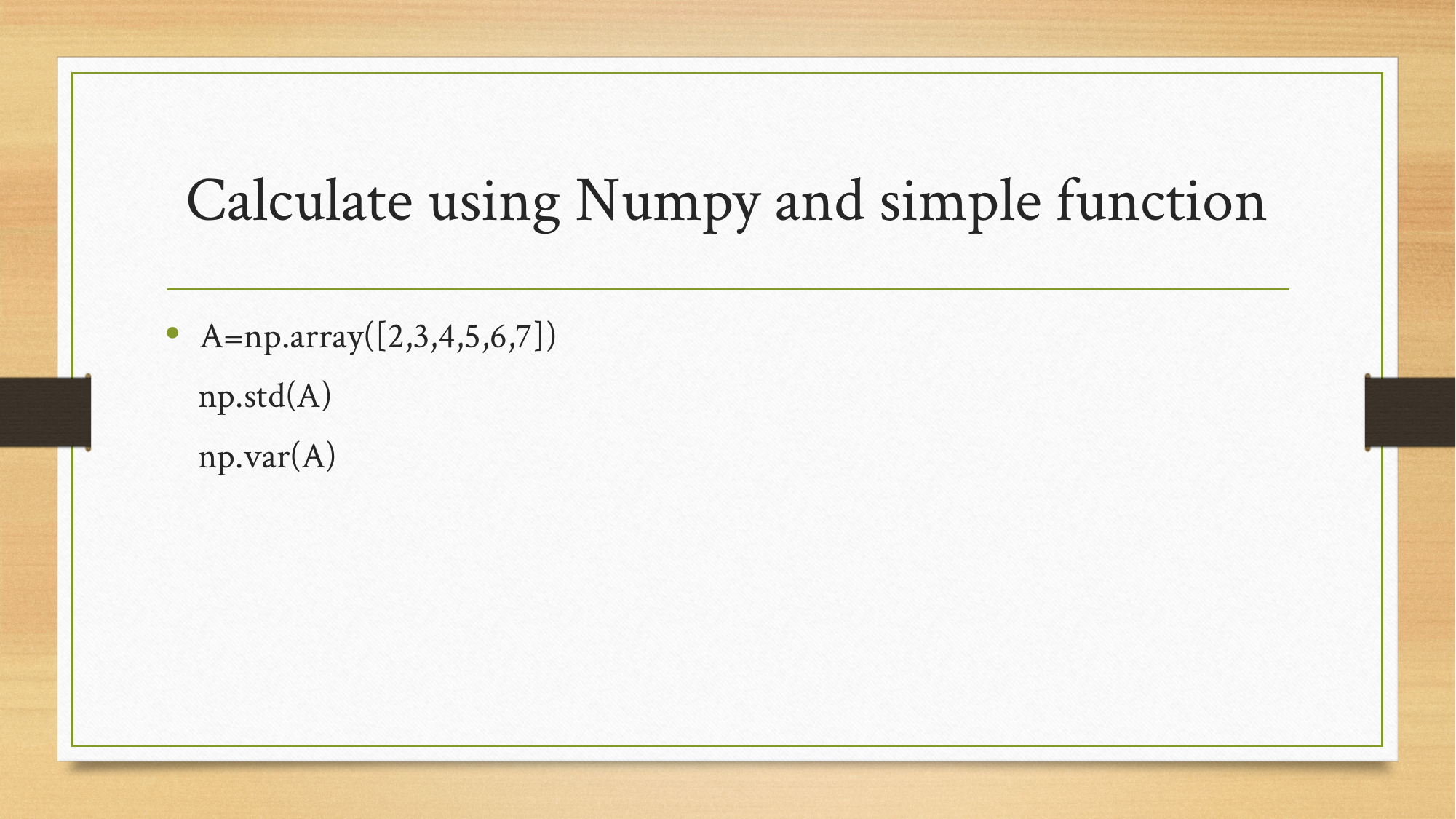

# Calculate using Numpy and simple function
A=np.array([2,3,4,5,6,7])
    np.std(A)
    np.var(A)